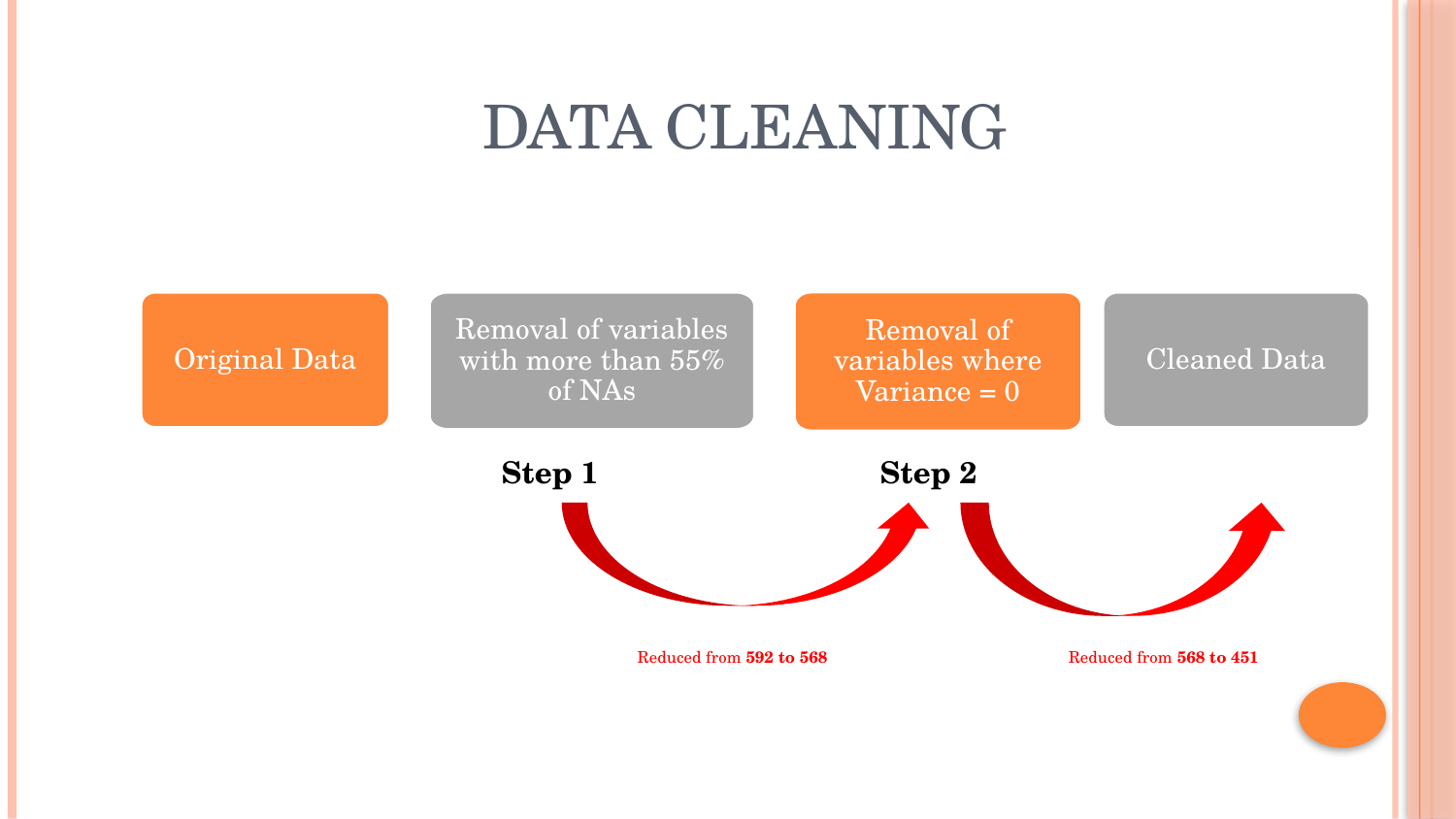

# Data Cleaning
Cleaned Data
Original Data
Removal of variables with more than 55% of NAs
Removal of variables where Variance = 0
Step 1
Step 2

Reduced from 592 to 568
Reduced from 568 to 451